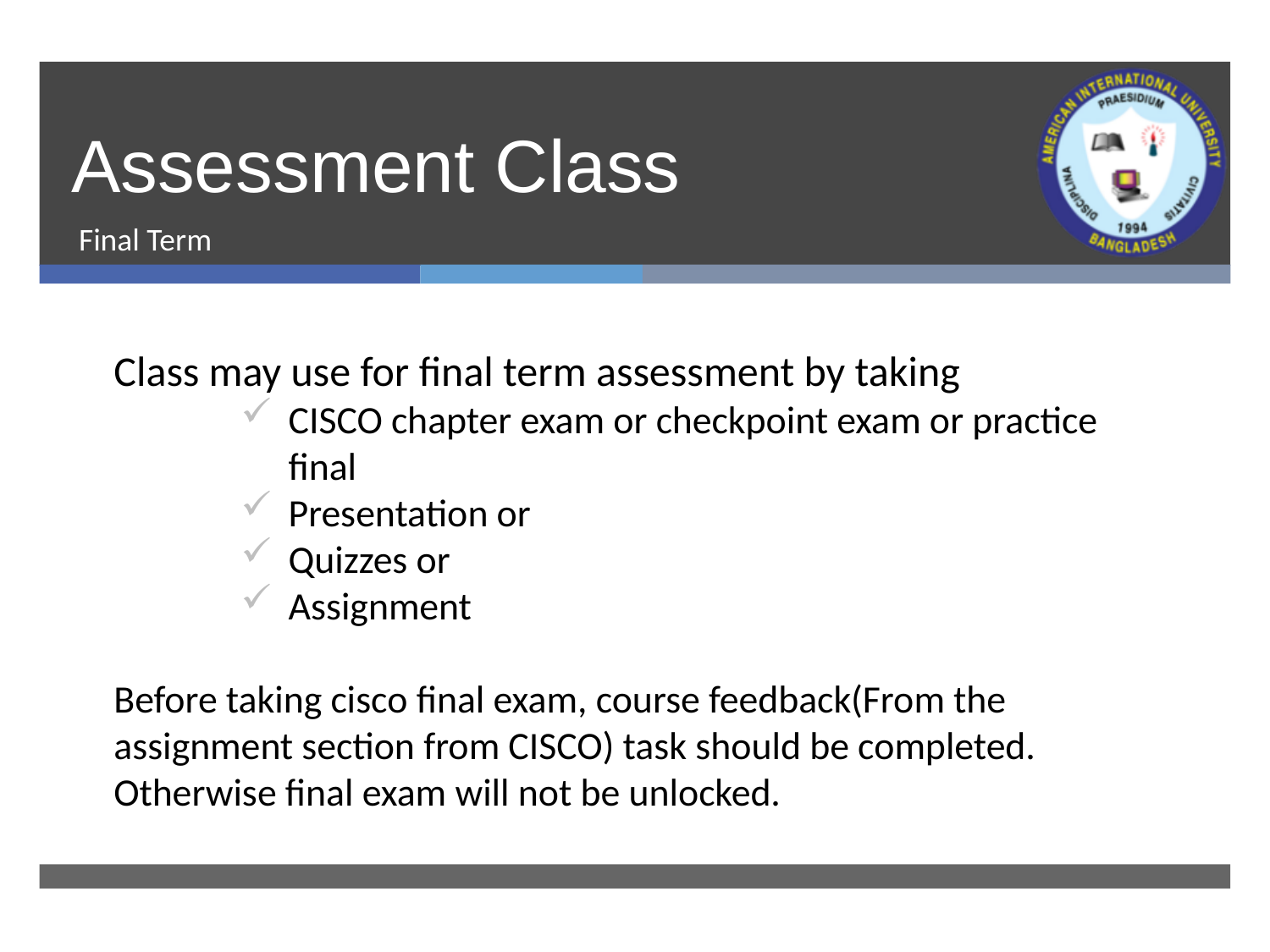

# Assessment Class
Final Term
Class may use for final term assessment by taking
CISCO chapter exam or checkpoint exam or practice final
Presentation or
Quizzes or
Assignment

Before taking cisco final exam, course feedback(From the assignment section from CISCO) task should be completed. Otherwise final exam will not be unlocked.